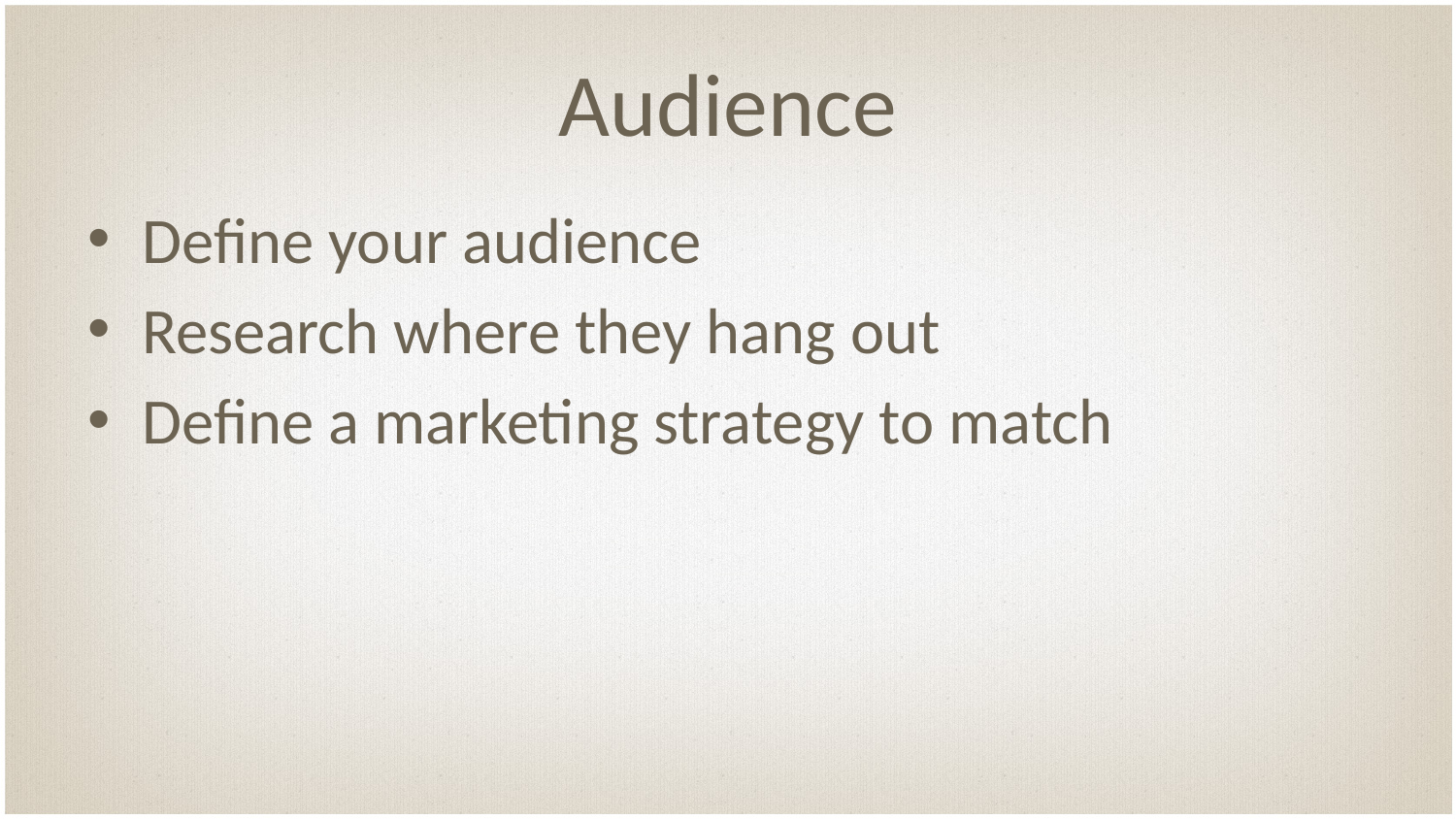

# Audience
Define your audience
Research where they hang out
Define a marketing strategy to match